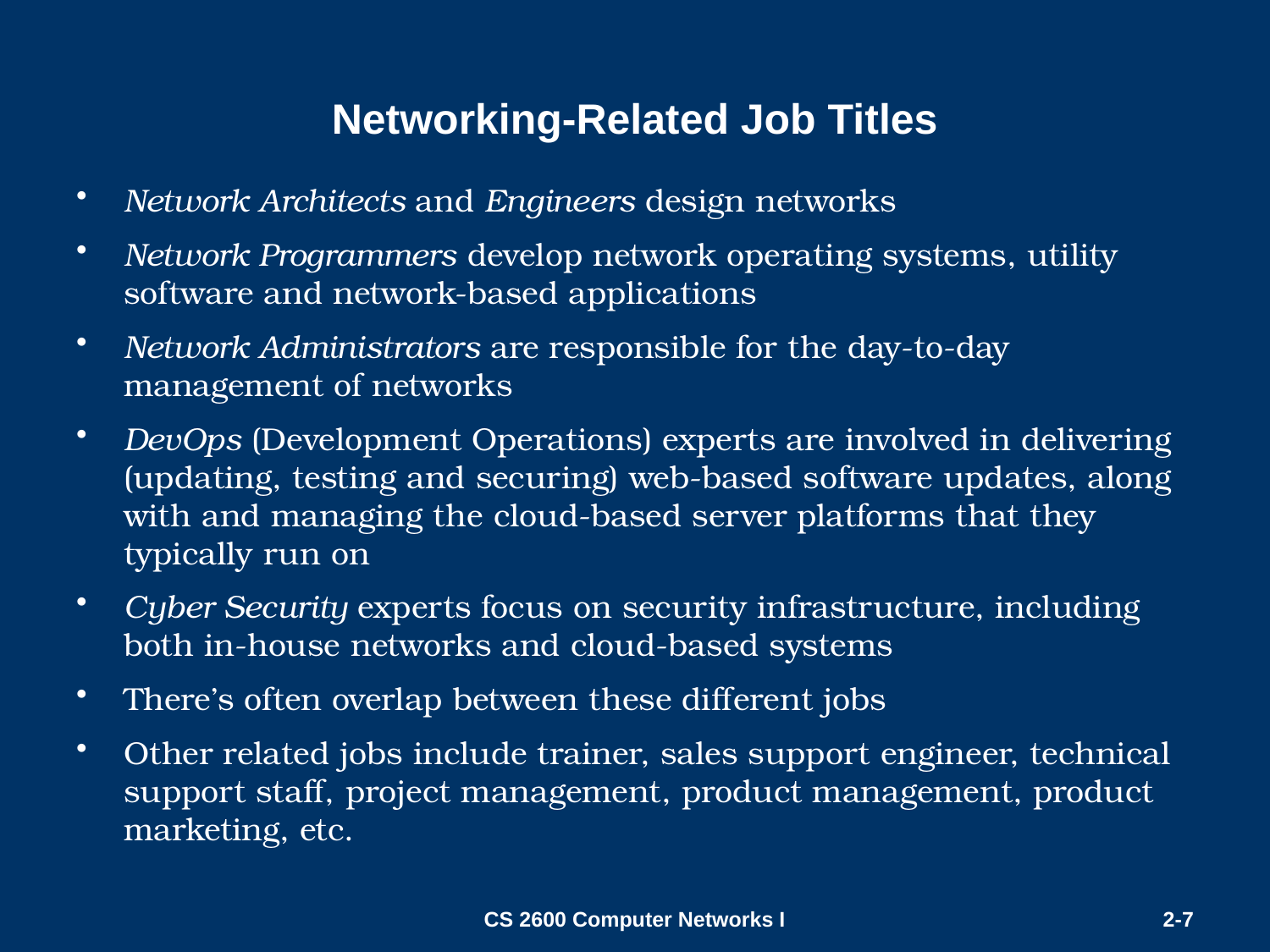

# Networking-Related Job Titles
Network Architects and Engineers design networks
Network Programmers develop network operating systems, utility software and network-based applications
Network Administrators are responsible for the day-to-day management of networks
DevOps (Development Operations) experts are involved in delivering (updating, testing and securing) web-based software updates, along with and managing the cloud-based server platforms that they typically run on
Cyber Security experts focus on security infrastructure, including both in-house networks and cloud-based systems
There’s often overlap between these different jobs
Other related jobs include trainer, sales support engineer, technical support staff, project management, product management, product marketing, etc.
CS 2600 Computer Networks I
2-7